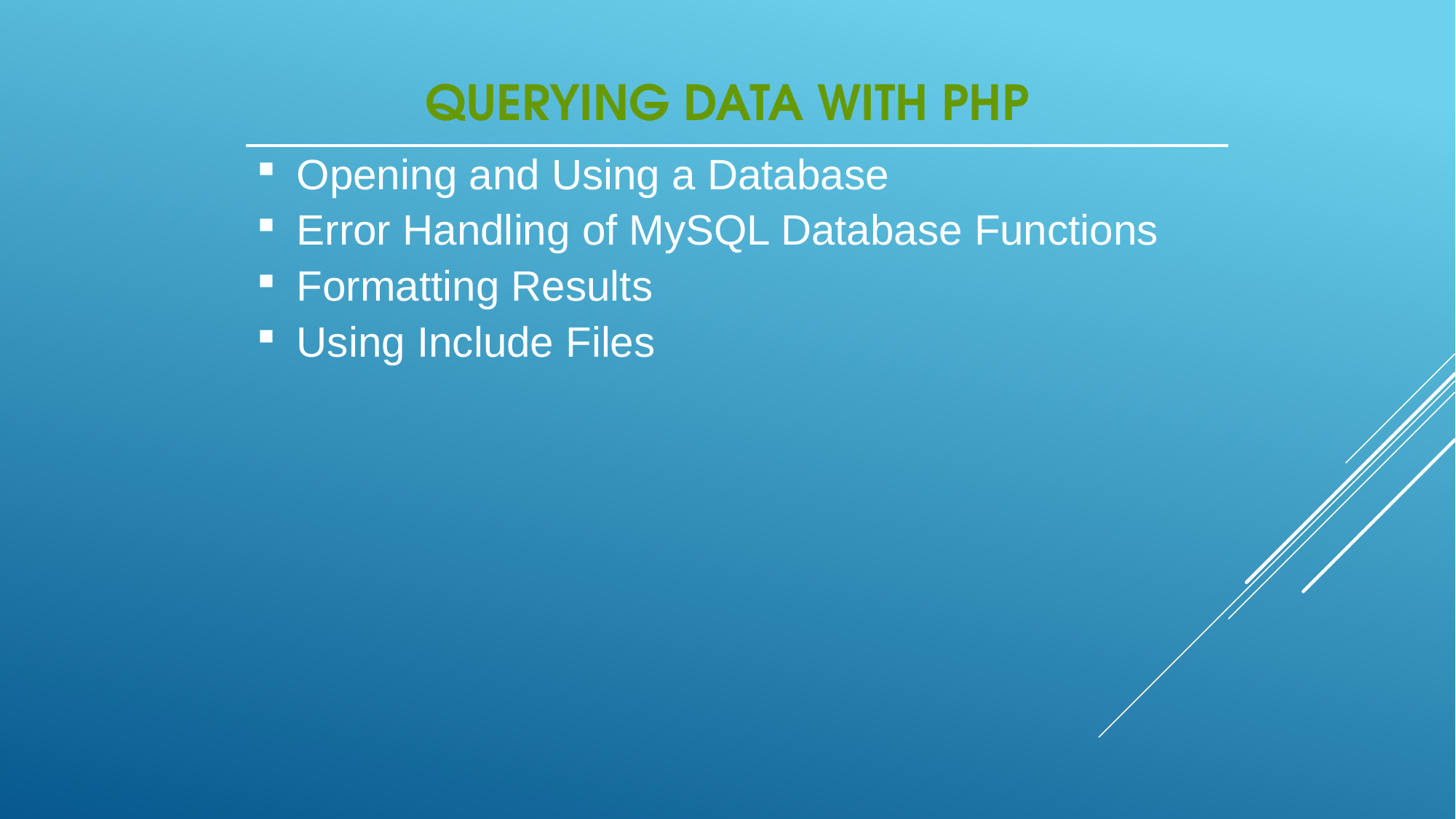

# Querying Data with PHP
| Opening and Using a Database Error Handling of MySQL Database Functions Formatting Results Using Include Files |
| --- |